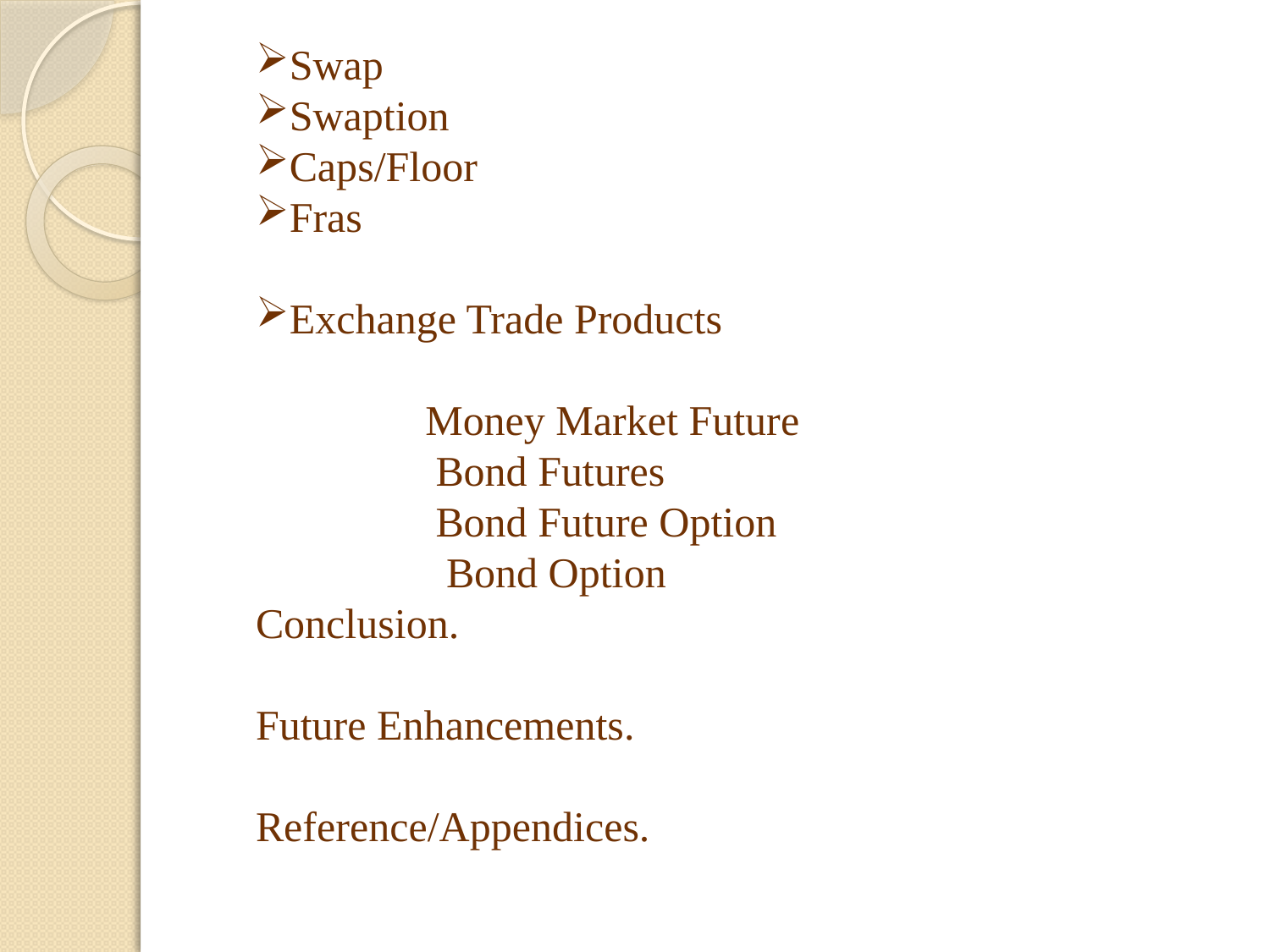

Swap
Swaption
Caps/Floor
Fras

Exchange Trade Products

                Money Market Future
                 Bond Futures
                 Bond Future Option
                  Bond Option
Conclusion.
Future Enhancements.
Reference/Appendices.
#